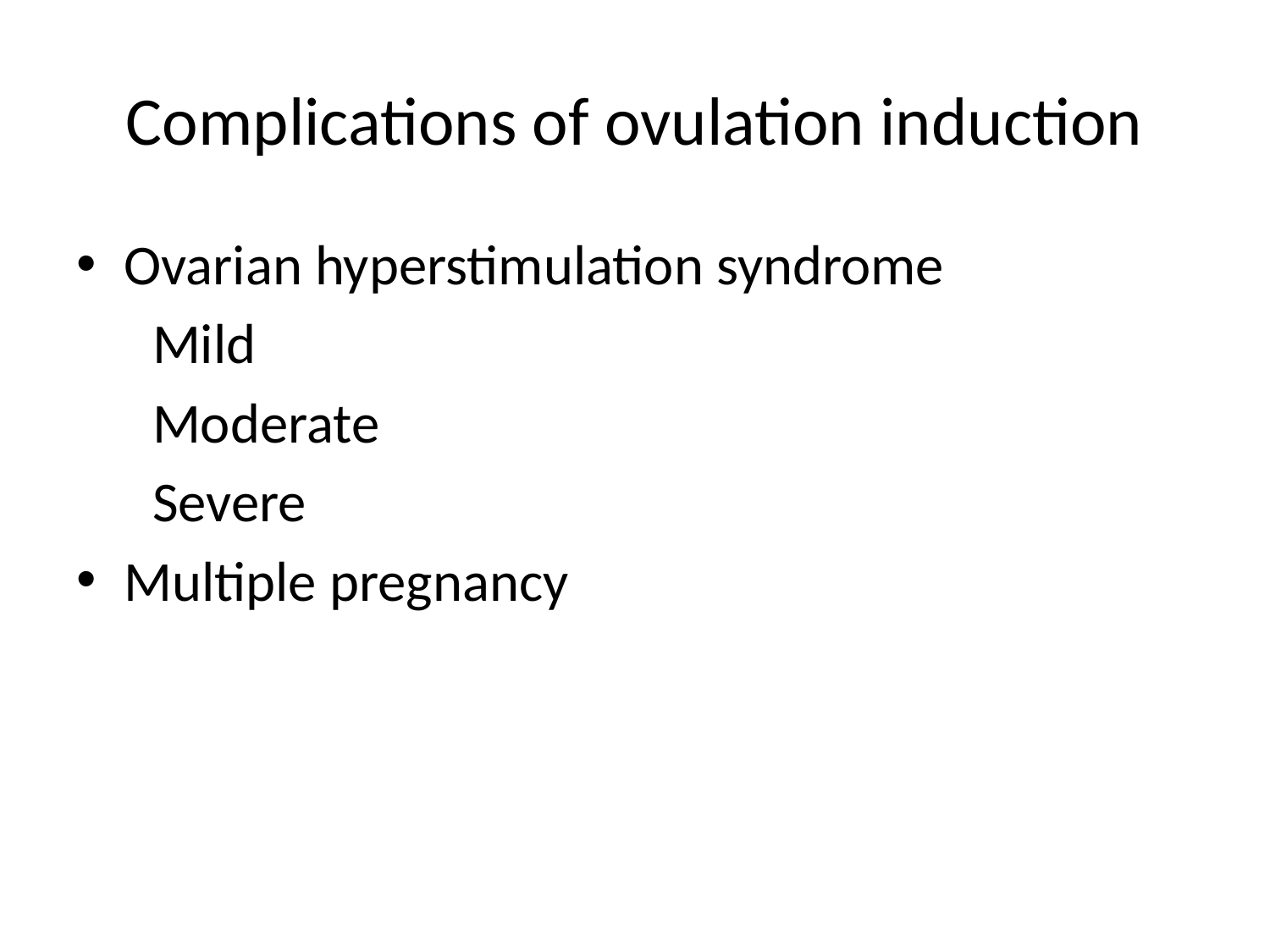

# Complications of ovulation induction
Ovarian hyperstimulation syndrome
      Mild
      Moderate
      Severe
Multiple pregnancy